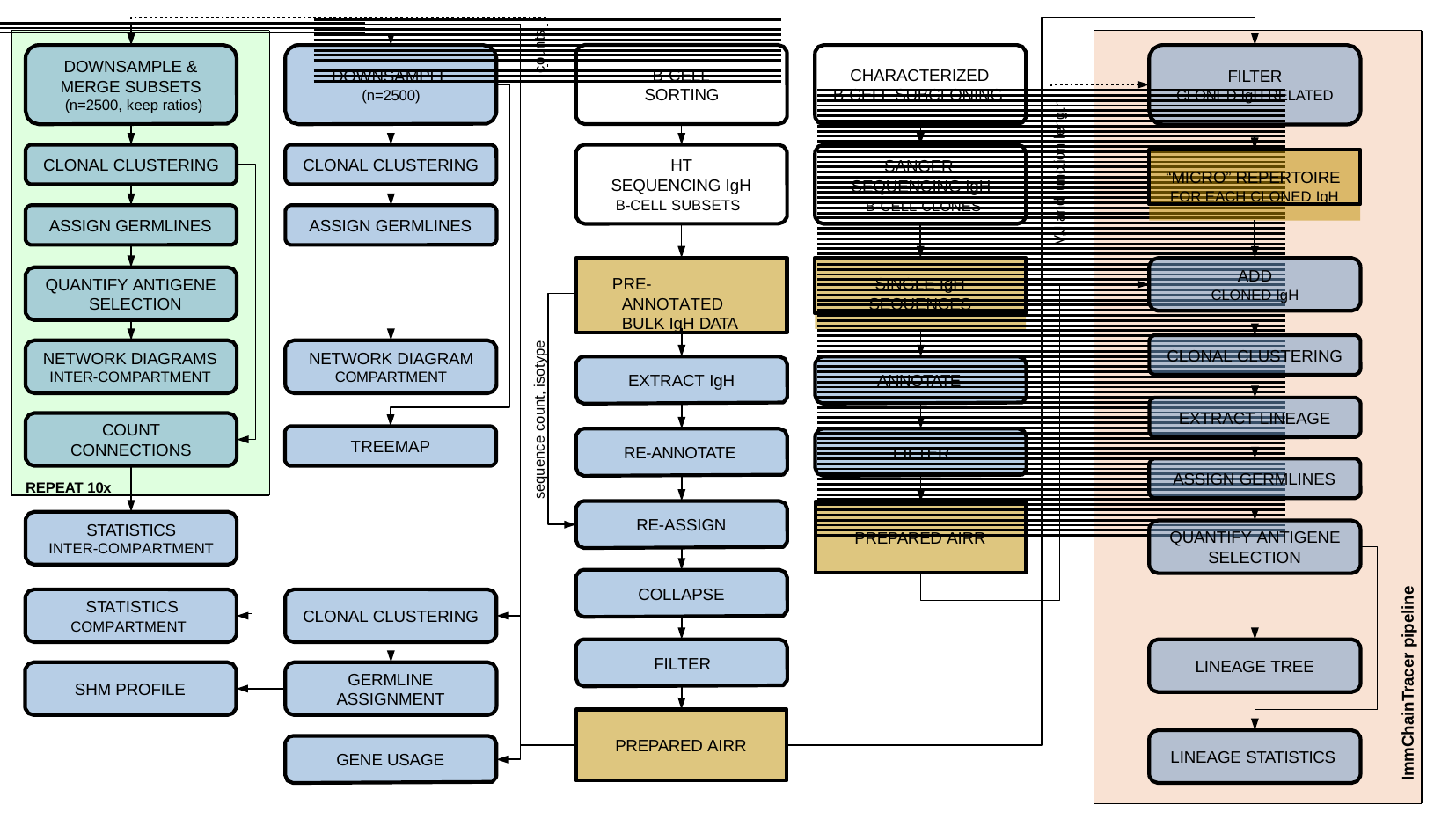

counts

DOWNSAMPLE &  MERGE SUBSETS
(n=2500, keep ratios)

B-CELL  SORTING
CHARACTERIZED  B-CELL SUBCLONING
DOWNSAMPLE
(n=2500)

FILTER
CLONED IgH RELATED

V,J and junction length

“MICRO” REPERTOIRE
FOR EACH CLONED IgH

CLONAL CLUSTERING
CLONAL CLUSTERING
HT  SEQUENCING IgH  B-CELL SUBSETS
SANGER  SEQUENCING IgH  B-CELL CLONES

ASSIGN GERMLINES
ASSIGN GERMLINES

PRE-ANNOTATED  BULK IgH DATA

SINGLE IgH  SEQUENCES

ADD
CLONED IgH

QUANTIFY ANTIGENE  SELECTION

sequence count, isotype

CLONAL CLUSTERING

NETWORK DIAGRAMS
INTER-COMPARTMENT
NETWORK DIAGRAM
COMPARTMENT

EXTRACT IgH
ANNOTATE

EXTRACT LINEAGE

COUNT  CONNECTIONS

TREEMAP

RE-ANNOTATE
FILTER

ASSIGN GERMLINES

REPEAT 10x

RE-ASSIGN

STATISTICS
INTER-COMPARTMENT

QUANTIFY ANTIGENE
PREPARED AIRR

SELECTION

COLLAPSE
ImmChainTracer pipeline

STATISTICS
COMPARTMENT

CLONAL CLUSTERING

FILTER
LINEAGE TREE

GERMLINE  ASSIGNMENT
SHM PROFILE

PREPARED AIRR

LINEAGE STATISTICS

GENE USAGE